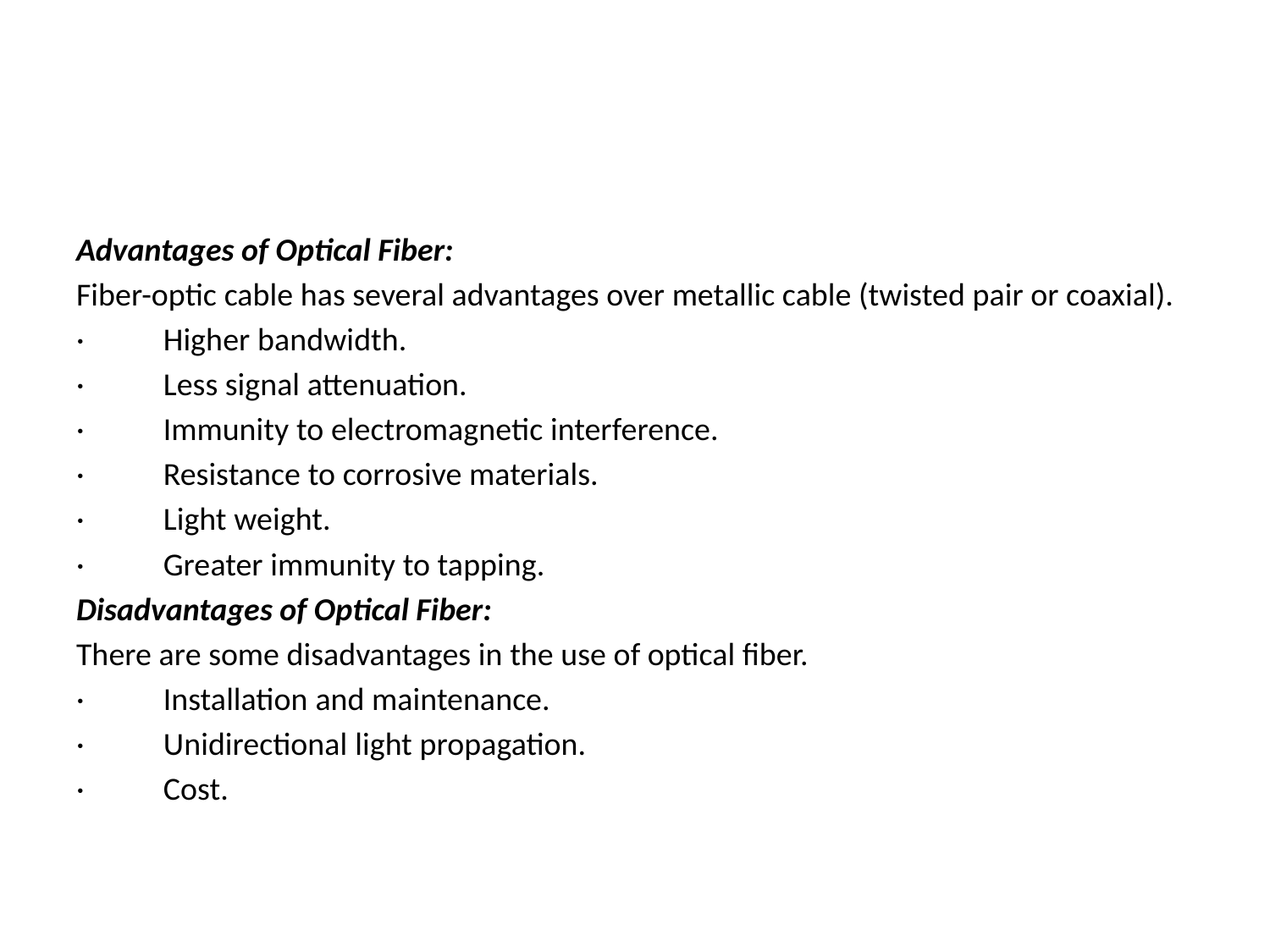

#
Advantages of Optical Fiber:
Fiber-optic cable has several advantages over metallic cable (twisted pair or coaxial).
·           Higher bandwidth.
·           Less signal attenuation.
·           Immunity to electromagnetic interference.
·           Resistance to corrosive materials.
·           Light weight.
·           Greater immunity to tapping.
Disadvantages of Optical Fiber:
There are some disadvantages in the use of optical fiber.
·           Installation and maintenance.
·           Unidirectional light propagation.
·           Cost.